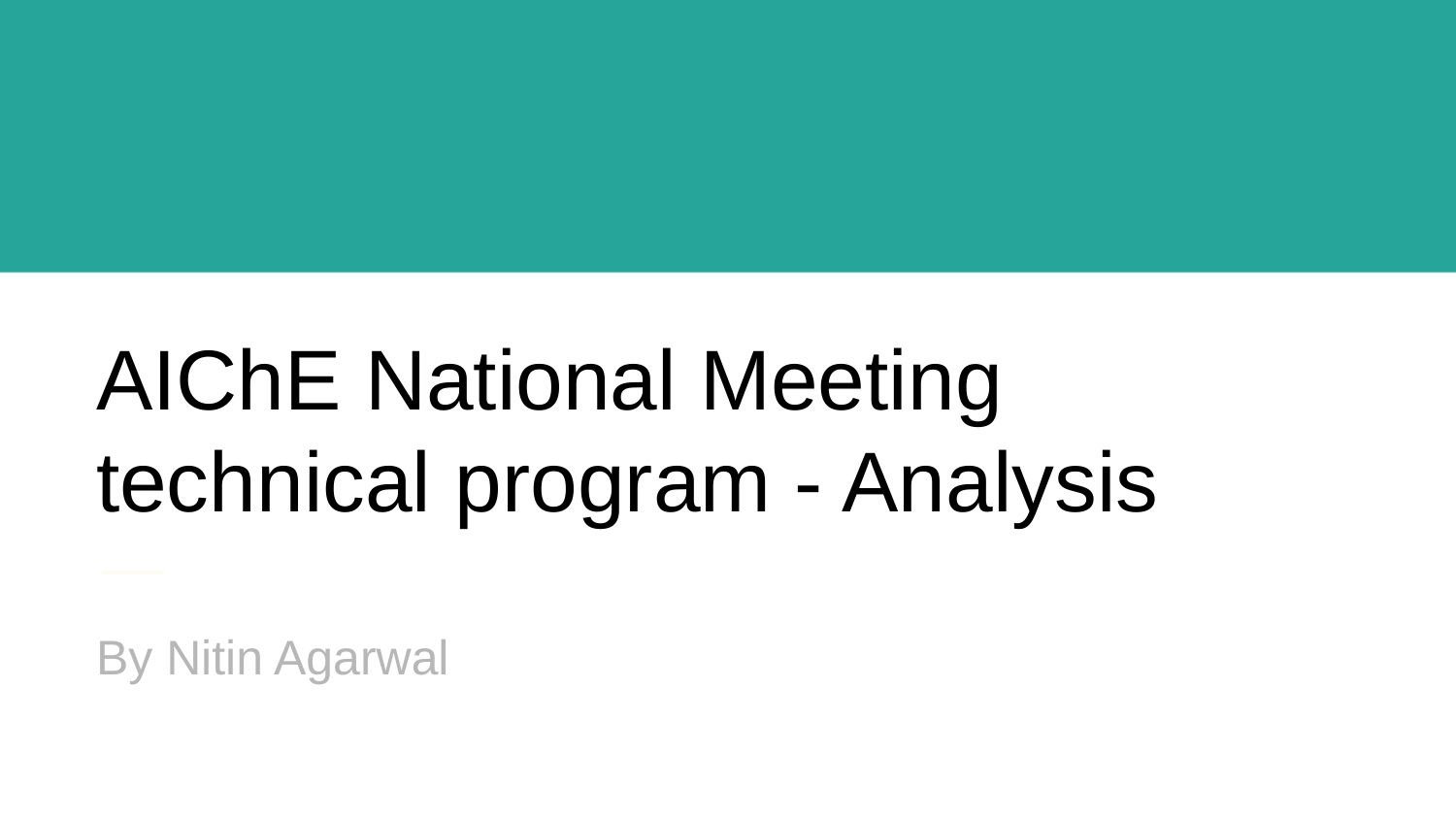

# AIChE National Meeting technical program - Analysis
By Nitin Agarwal